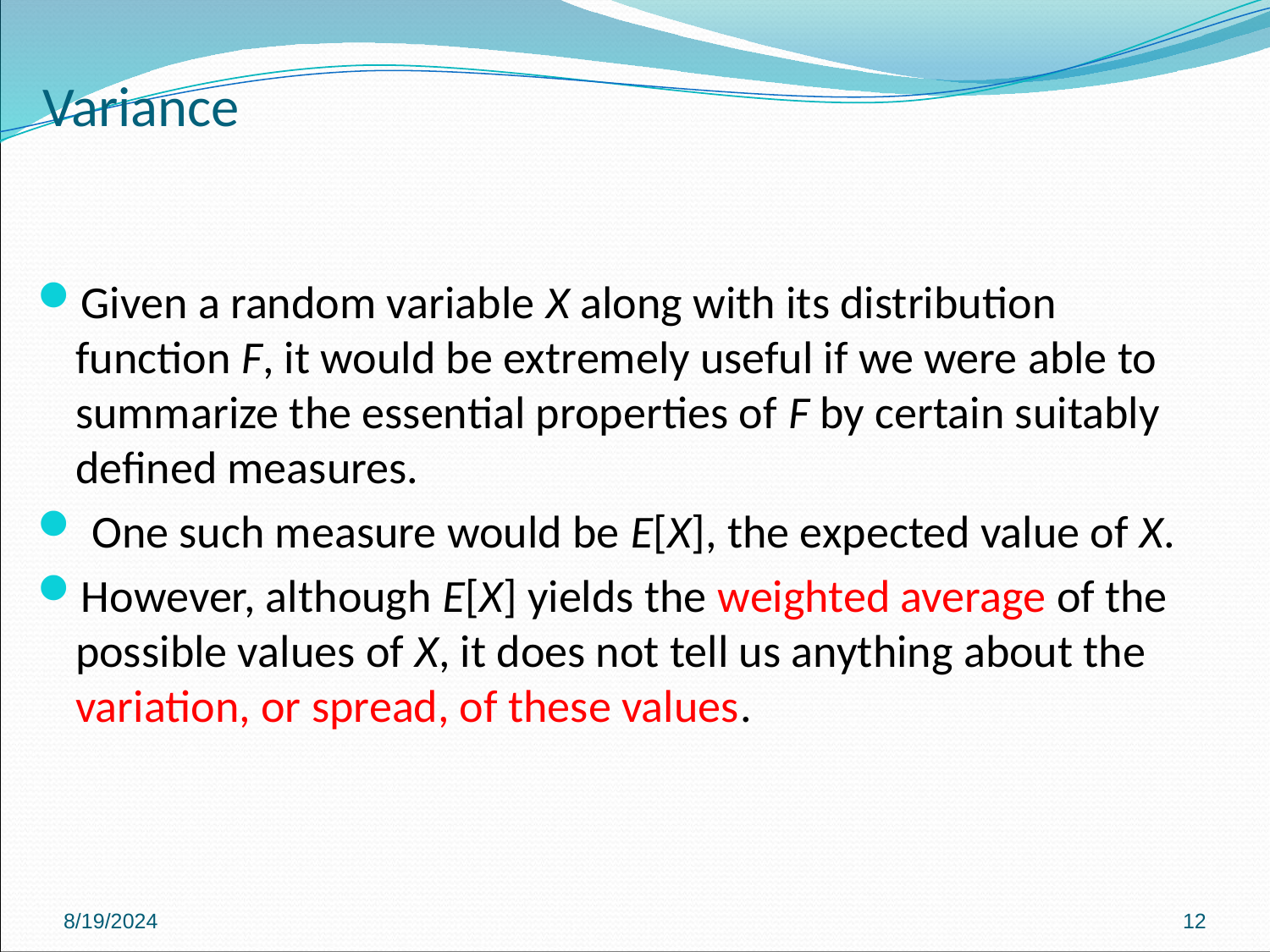

# Variance
Given a random variable X along with its distribution function F, it would be extremely useful if we were able to summarize the essential properties of F by certain suitably defined measures.
 One such measure would be E[X], the expected value of X.
However, although E[X] yields the weighted average of the possible values of X, it does not tell us anything about the variation, or spread, of these values.
8/19/2024
12